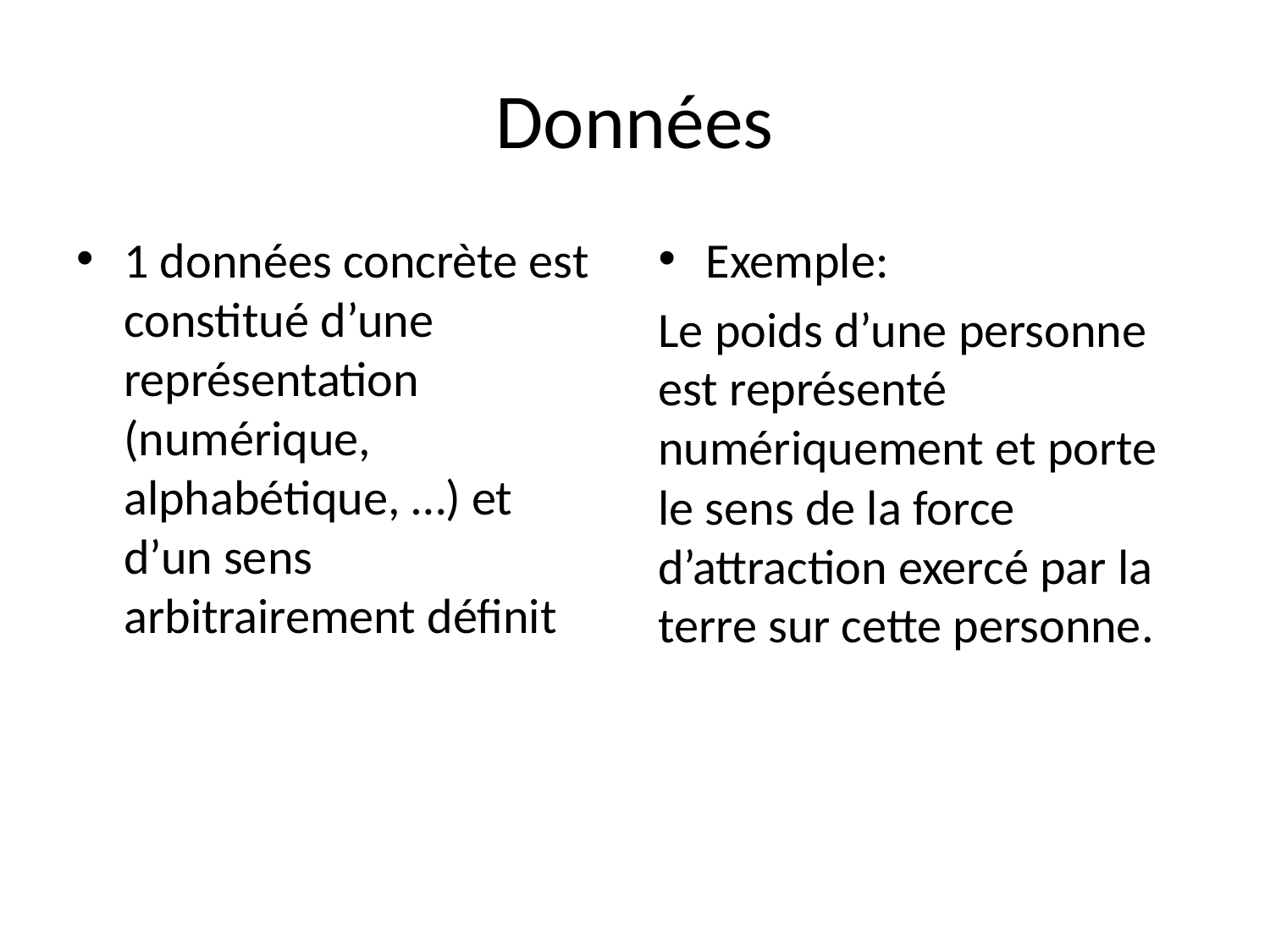

# Données
1 données concrète est constitué d’une représentation (numérique, alphabétique, …) et d’un sens arbitrairement définit

Exemple:
Le poids d’une personne est représenté numériquement et porte le sens de la force d’attraction exercé par la terre sur cette personne.